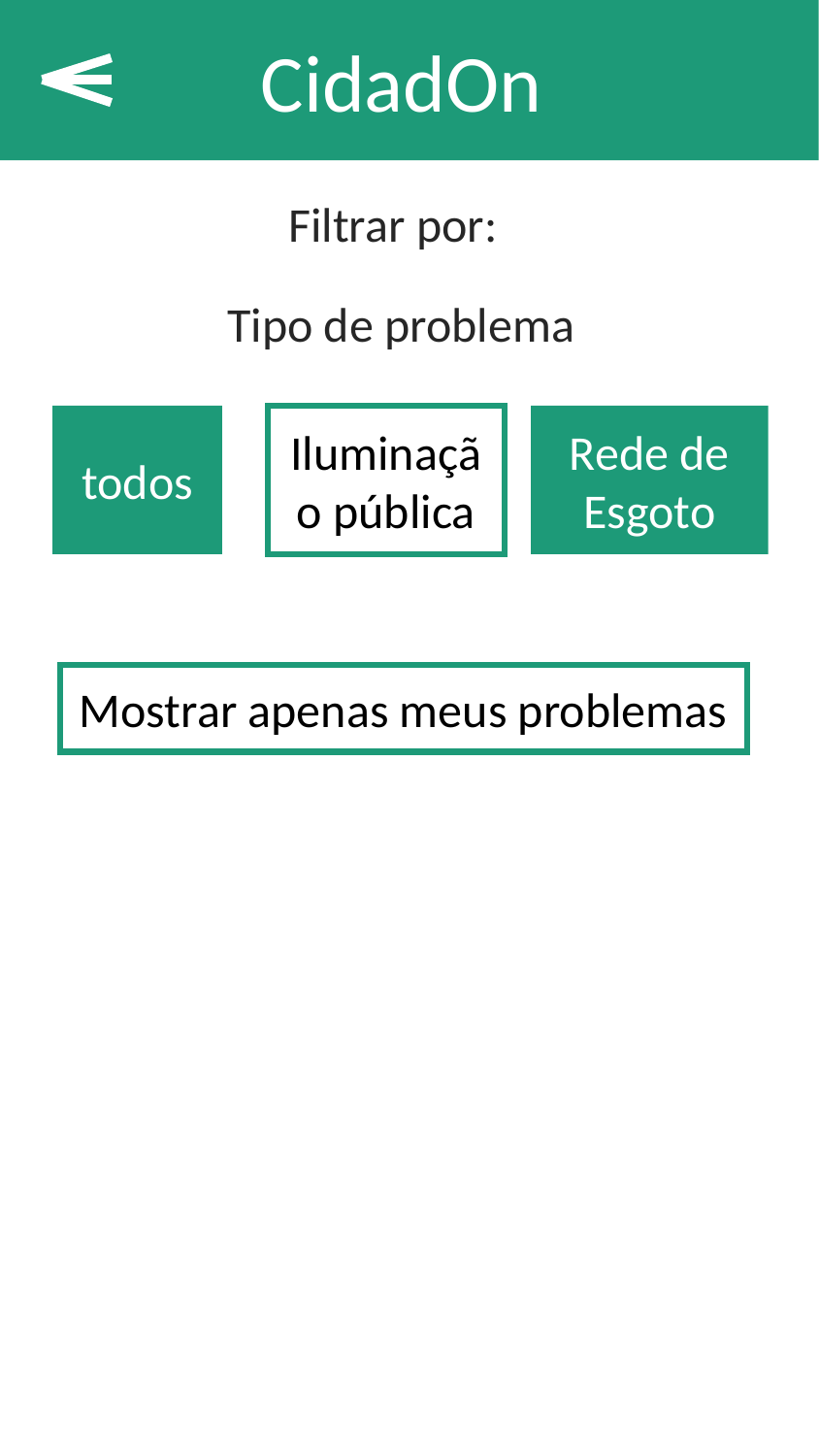

CidadOn
Filtrar por:
Tipo de problema
todos
Iluminação pública
Rede de Esgoto
Mostrar apenas meus problemas